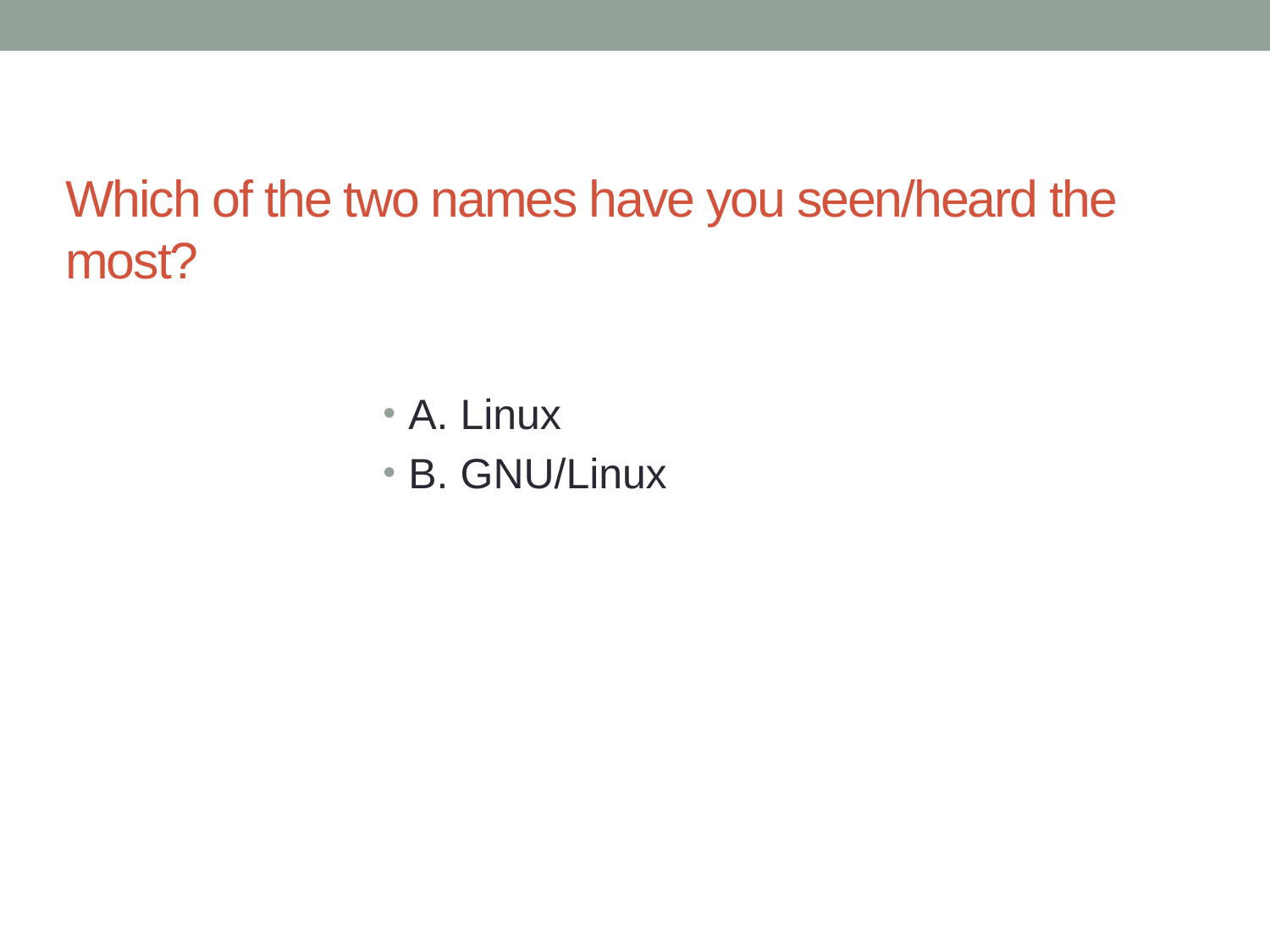

# Which of the two names have you seen/heard the most?
A. Linux
B. GNU/Linux